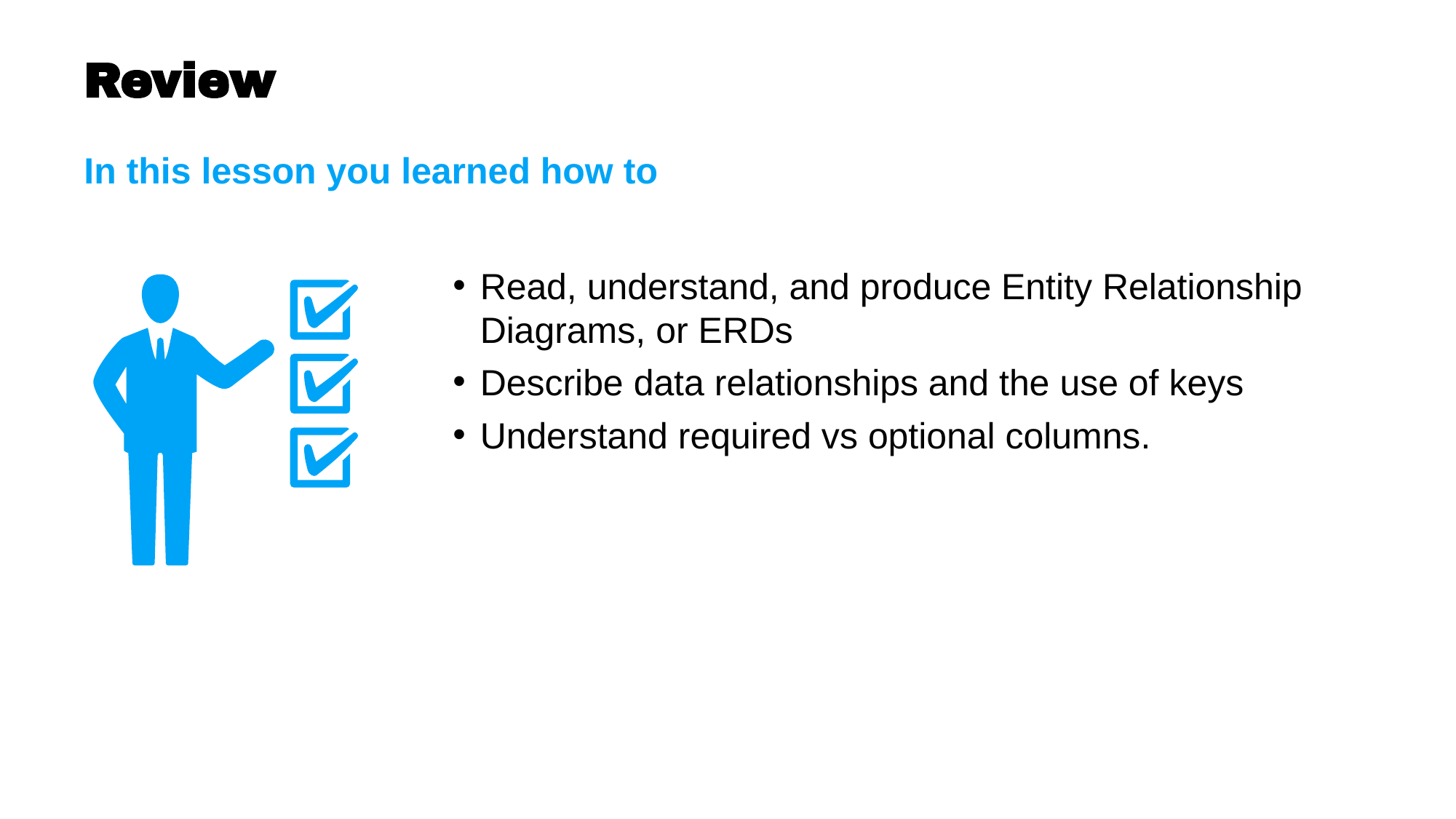

# Review
In this lesson you learned how to
Read, understand, and produce Entity Relationship Diagrams, or ERDs
Describe data relationships and the use of keys
Understand required vs optional columns.